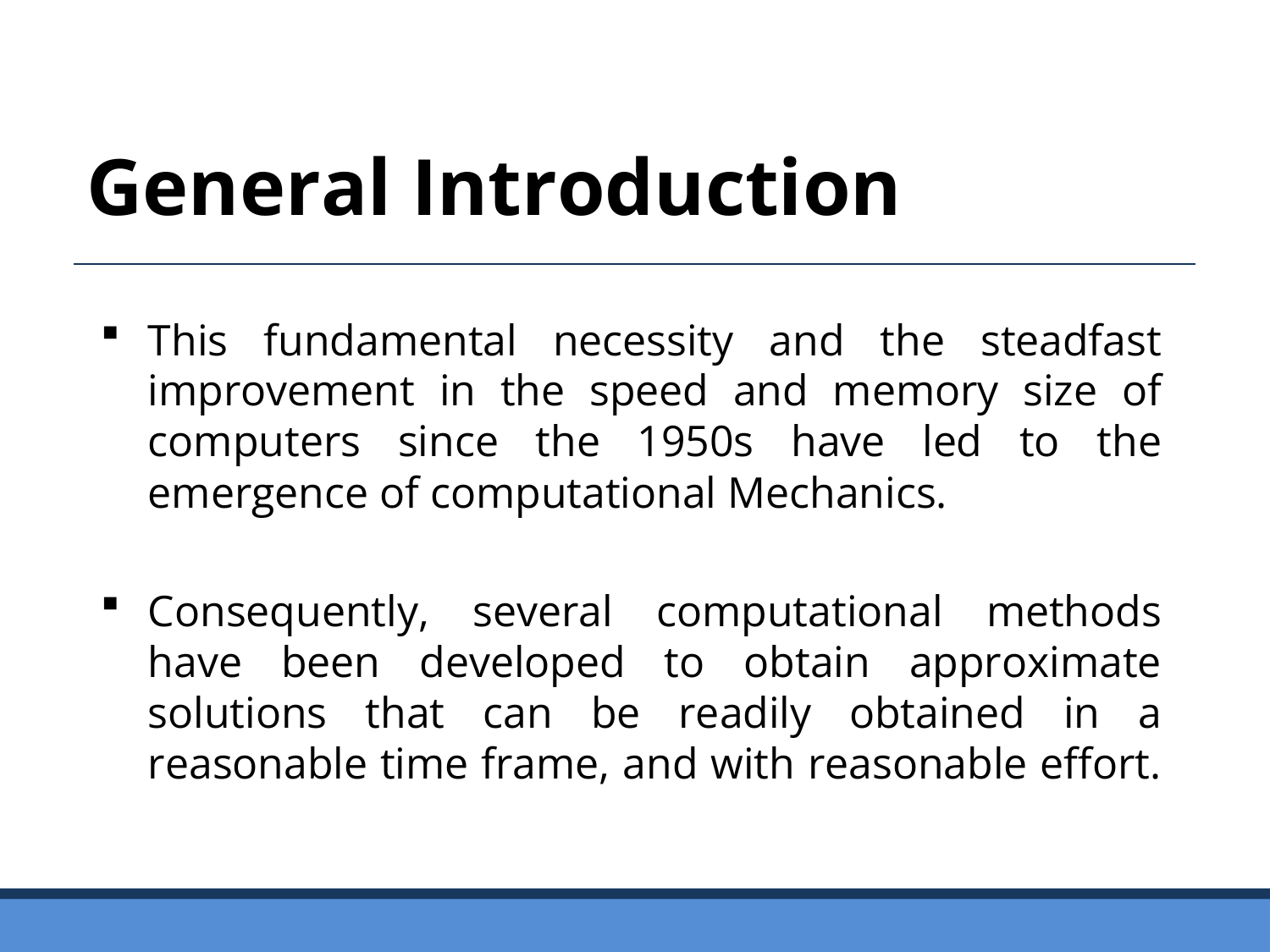

General Introduction
This fundamental necessity and the steadfast improvement in the speed and memory size of computers since the 1950s have led to the emergence of computational Mechanics.

Consequently, several computational methods have been developed to obtain approximate solutions that can be readily obtained in a reasonable time frame, and with reasonable effort.